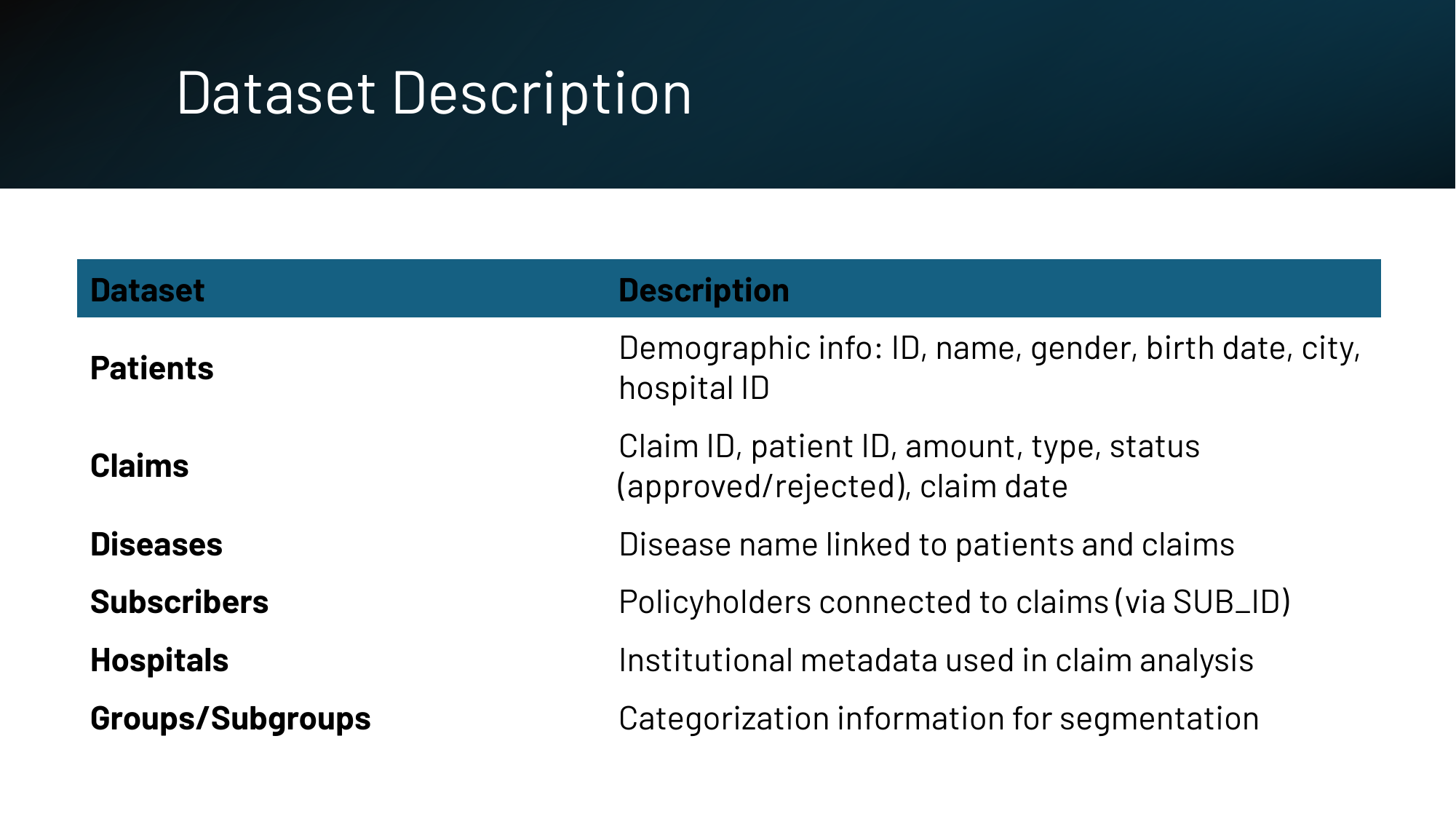

# Dataset Description
| Dataset | Description |
| --- | --- |
| Patients | Demographic info: ID, name, gender, birth date, city, hospital ID |
| Claims | Claim ID, patient ID, amount, type, status (approved/rejected), claim date |
| Diseases | Disease name linked to patients and claims |
| Subscribers | Policyholders connected to claims (via SUB\_ID) |
| Hospitals | Institutional metadata used in claim analysis |
| Groups/Subgroups | Categorization information for segmentation |